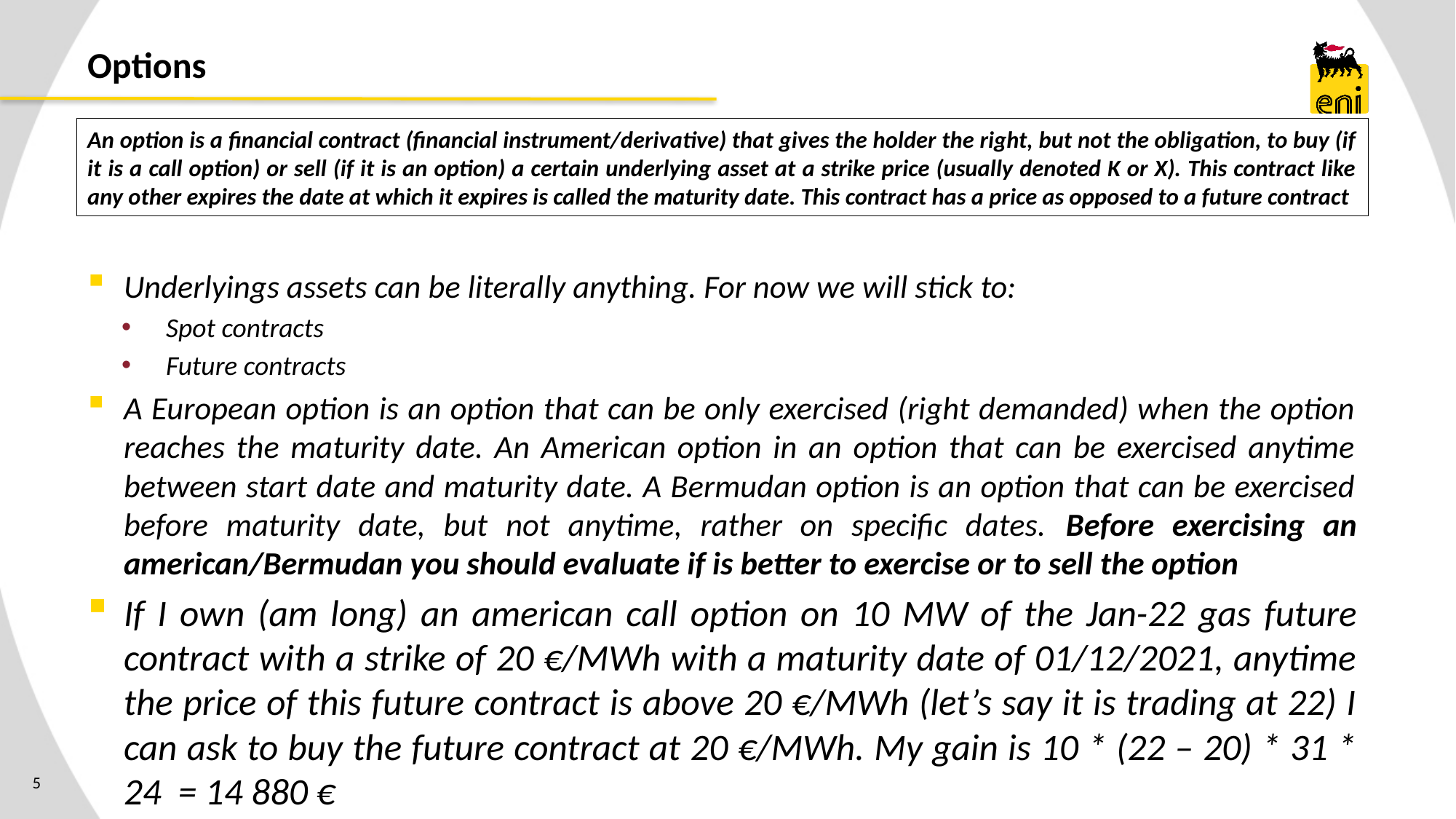

# Options
An option is a financial contract (financial instrument/derivative) that gives the holder the right, but not the obligation, to buy (if it is a call option) or sell (if it is an option) a certain underlying asset at a strike price (usually denoted K or X). This contract like any other expires the date at which it expires is called the maturity date. This contract has a price as opposed to a future contract

Underlyings assets can be literally anything. For now we will stick to:
Spot contracts
Future contracts
A European option is an option that can be only exercised (right demanded) when the option reaches the maturity date. An American option in an option that can be exercised anytime between start date and maturity date. A Bermudan option is an option that can be exercised before maturity date, but not anytime, rather on specific dates. Before exercising an american/Bermudan you should evaluate if is better to exercise or to sell the option
If I own (am long) an american call option on 10 MW of the Jan-22 gas future contract with a strike of 20 €/MWh with a maturity date of 01/12/2021, anytime the price of this future contract is above 20 €/MWh (let’s say it is trading at 22) I can ask to buy the future contract at 20 €/MWh. My gain is 10 * (22 – 20) * 31 * 24  = 14 880 €

5